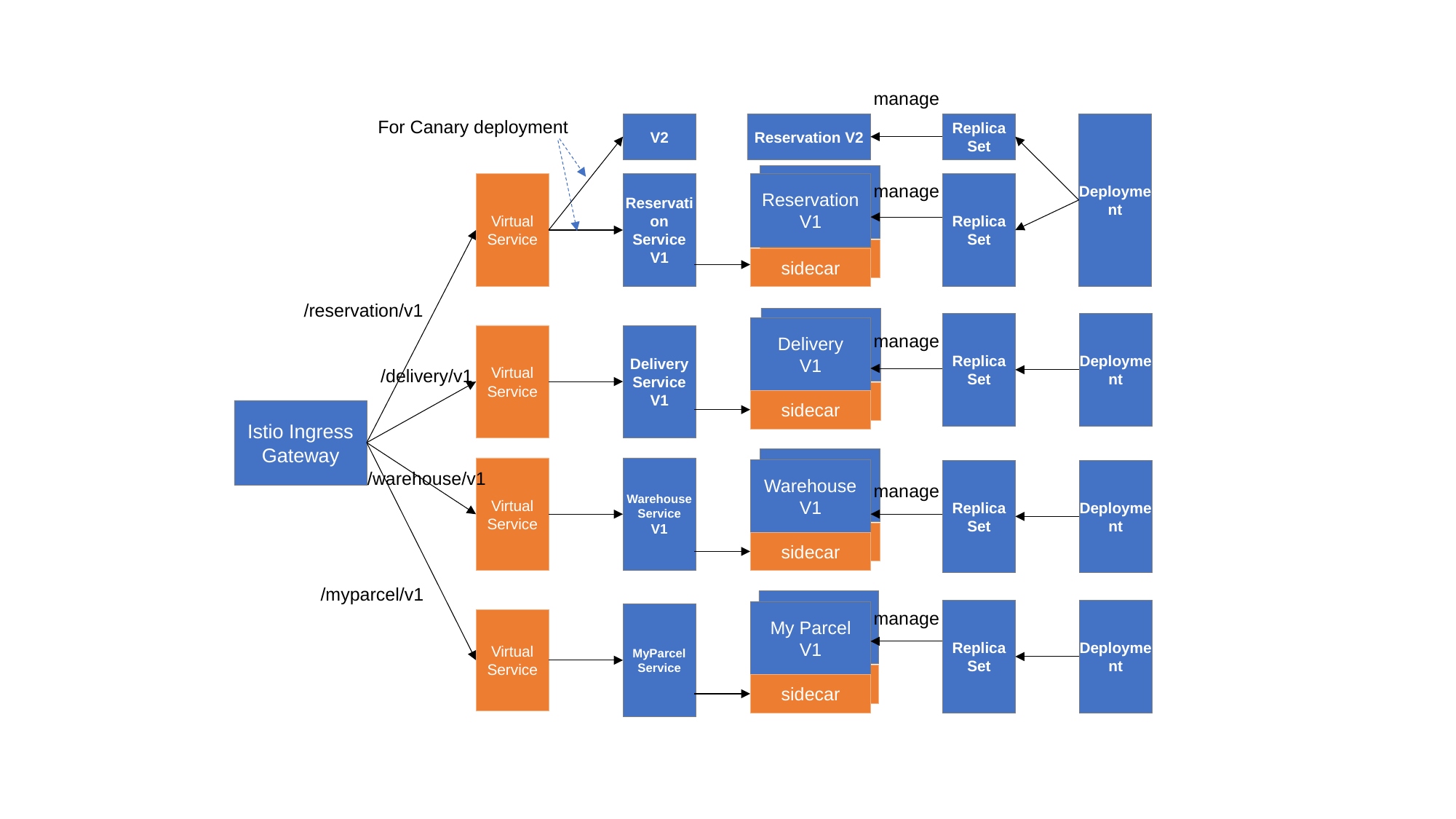

manage
For Canary deployment
V2
Reservation V2
Deployment
Replica
Set

Virtual
Service
Reservation Service
V1
Reservation V1
sidecar
Replica
Set
manage
/reservation/v1

Replica
Set
Deployment
Delivery
V1
sidecar
manage
Virtual
Service
Delivery Service
V1
/delivery/v1
Istio Ingress Gateway

Virtual
Service
Warehouse Service
V1
Warehouse
V1
sidecar
Replica
Set
Deployment
/warehouse/v1
manage
/myparcel/v1

Replica
Set
Deployment
My Parcel
V1
sidecar
manage
MyParcel Service
Virtual
Service